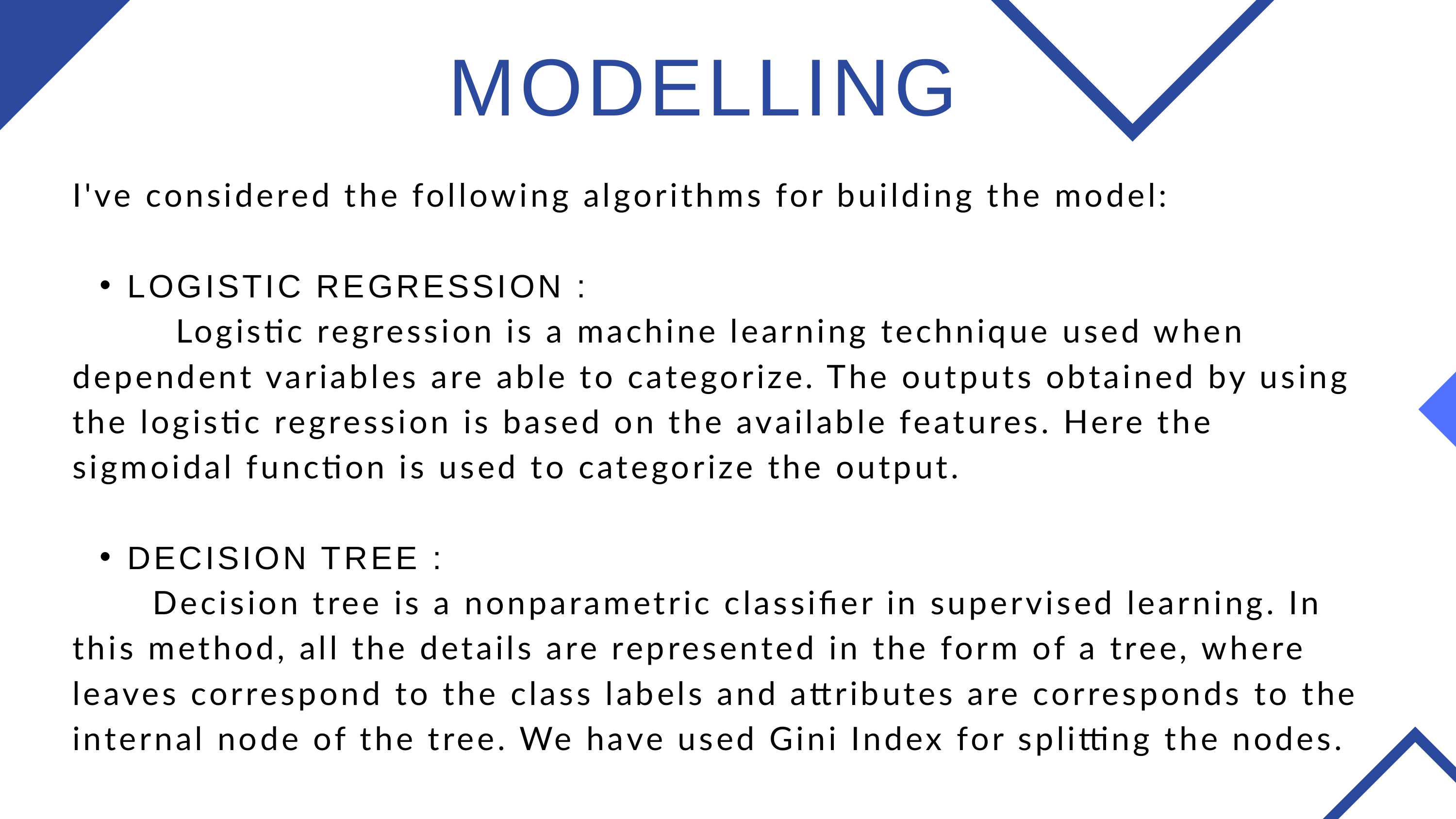

MODELLING
I've considered the following algorithms for building the model:

LOGISTIC REGRESSION :
         Logistic regression is a machine learning technique used when dependent variables are able to categorize. The outputs obtained by using the logistic regression is based on the available features. Here the sigmoidal function is used to categorize the output.

DECISION TREE :
       Decision tree is a nonparametric classifier in supervised learning. In this method, all the details are represented in the form of a tree, where leaves correspond to the class labels and attributes are corresponds to the internal node of the tree. We have used Gini Index for splitting the nodes.